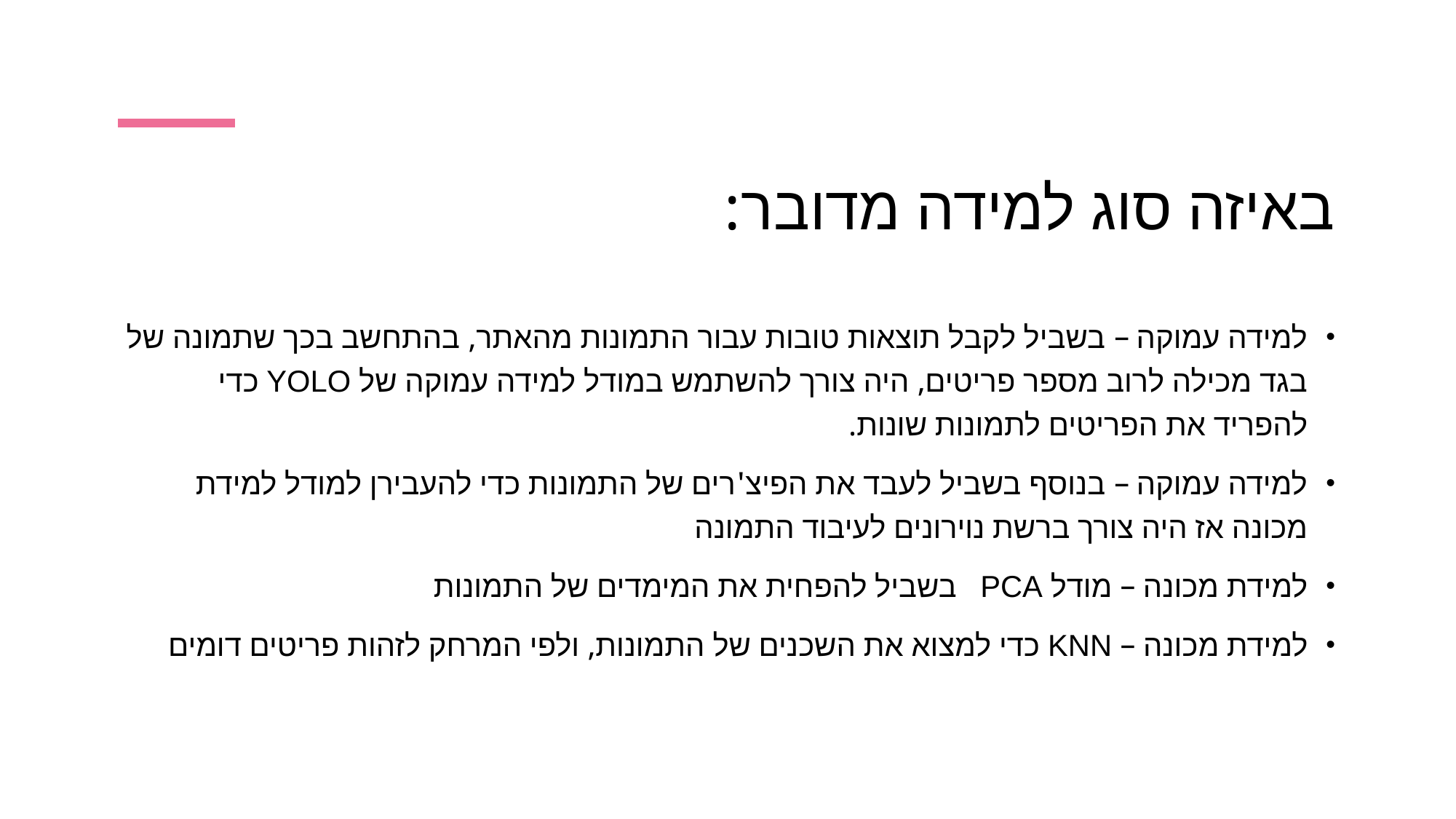

# באיזה סוג למידה מדובר:
למידה עמוקה – בשביל לקבל תוצאות טובות עבור התמונות מהאתר, בהתחשב בכך שתמונה של בגד מכילה לרוב מספר פריטים, היה צורך להשתמש במודל למידה עמוקה של YOLO כדי להפריד את הפריטים לתמונות שונות.
למידה עמוקה – בנוסף בשביל לעבד את הפיצ'רים של התמונות כדי להעבירן למודל למידת מכונה אז היה צורך ברשת נוירונים לעיבוד התמונה
למידת מכונה – מודל PCA   בשביל להפחית את המימדים של התמונות
למידת מכונה – KNN כדי למצוא את השכנים של התמונות, ולפי המרחק לזהות פריטים דומים